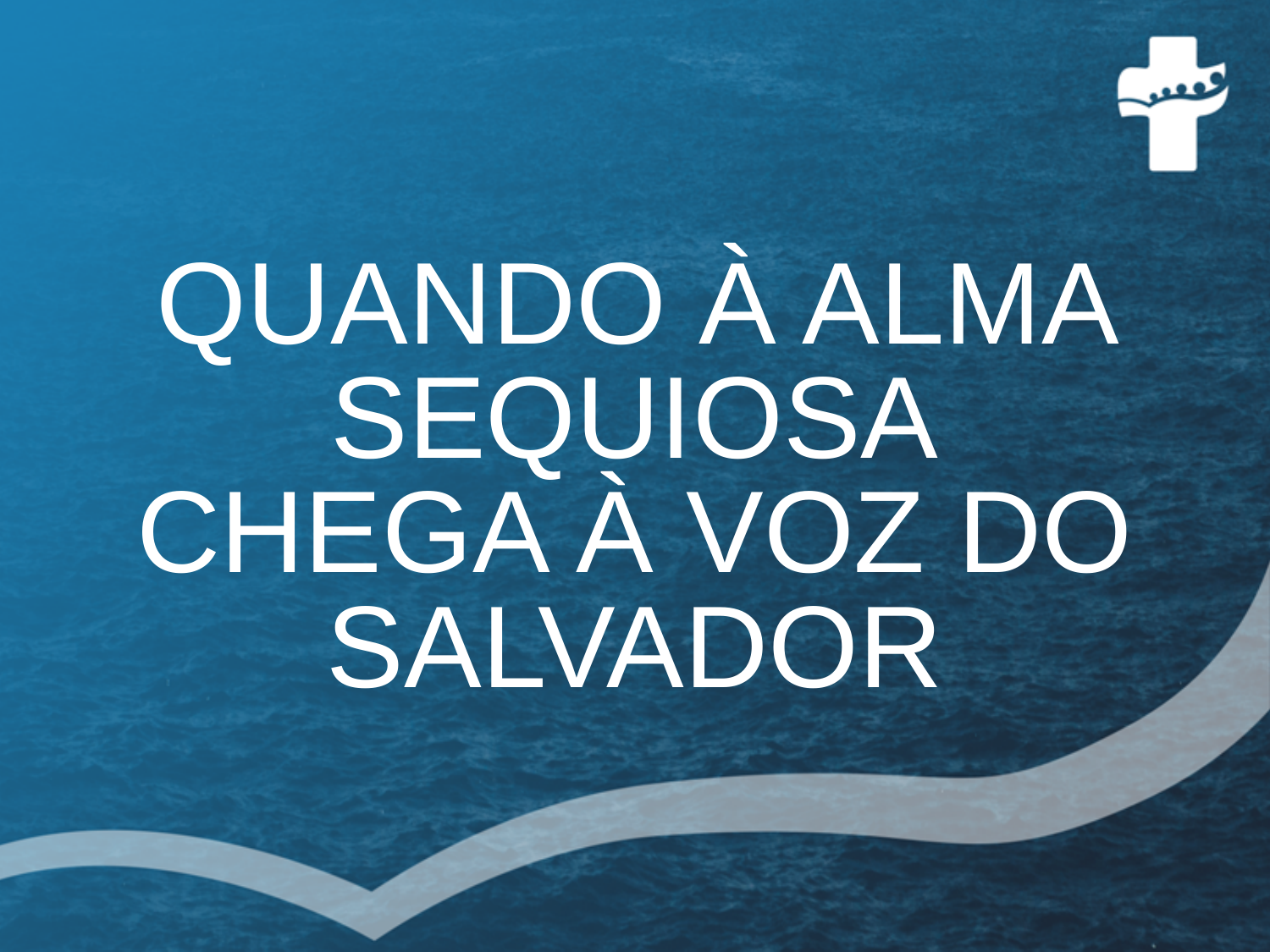

QUANDO À ALMA SEQUIOSA
CHEGA À VOZ DO SALVADOR